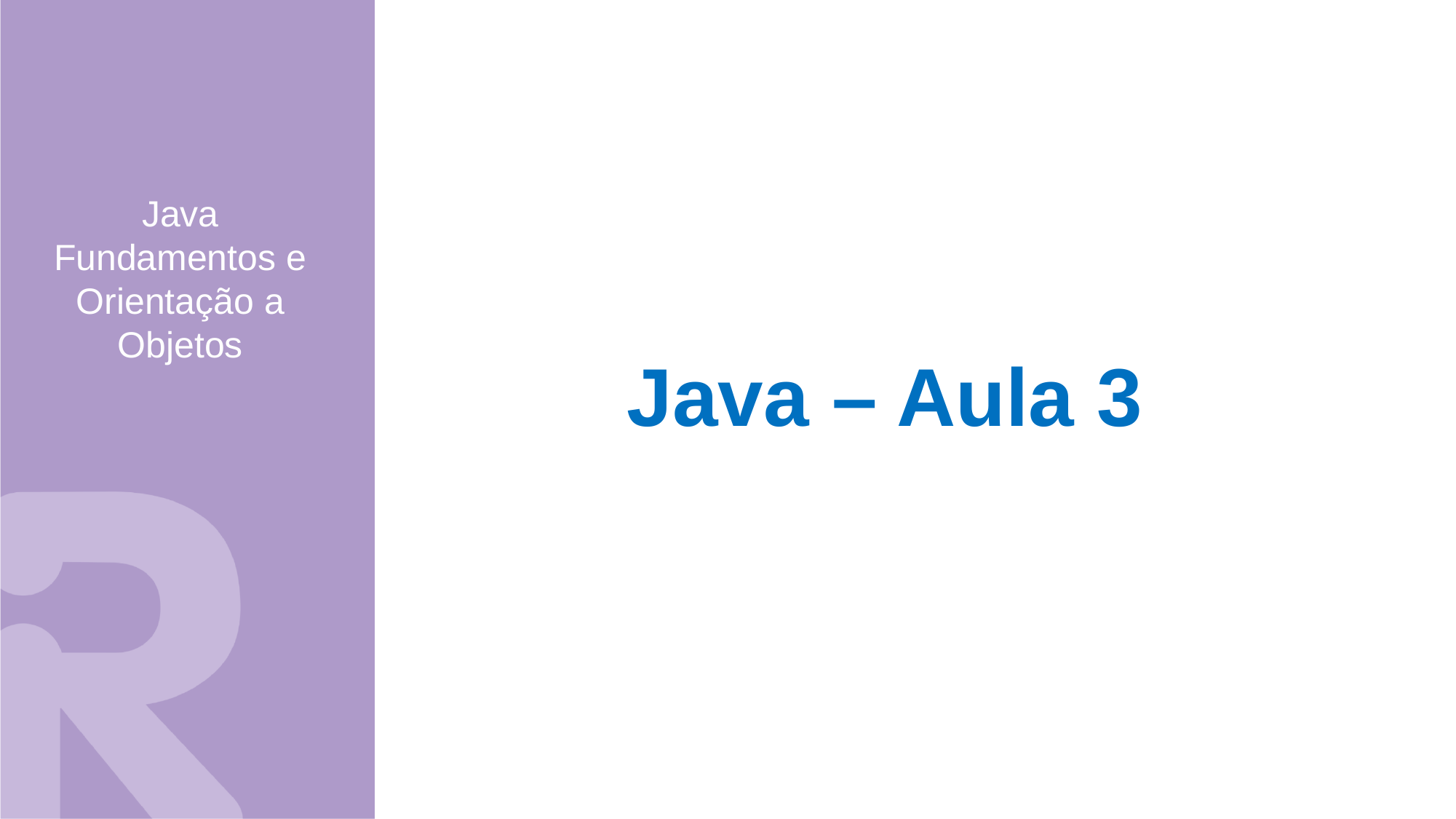

Java Fundamentos e Orientação a Objetos
Java – Aula 3